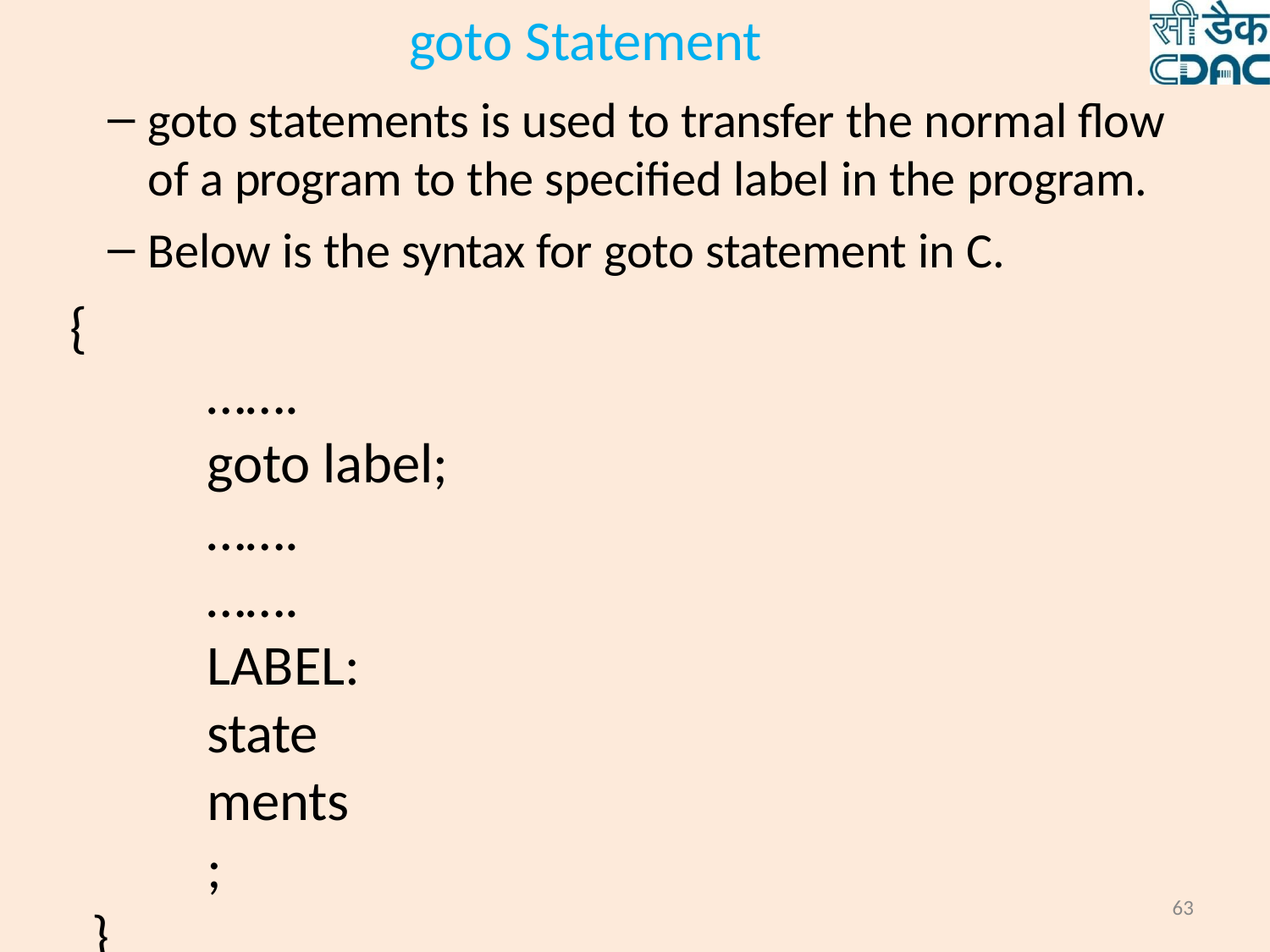

# goto Statement
goto statements is used to transfer the normal flow  of a program to the specified label in the program.
Below is the syntax for goto statement in C.
{
…….
goto label;
…….
…….
LABEL:
statements;
}
63